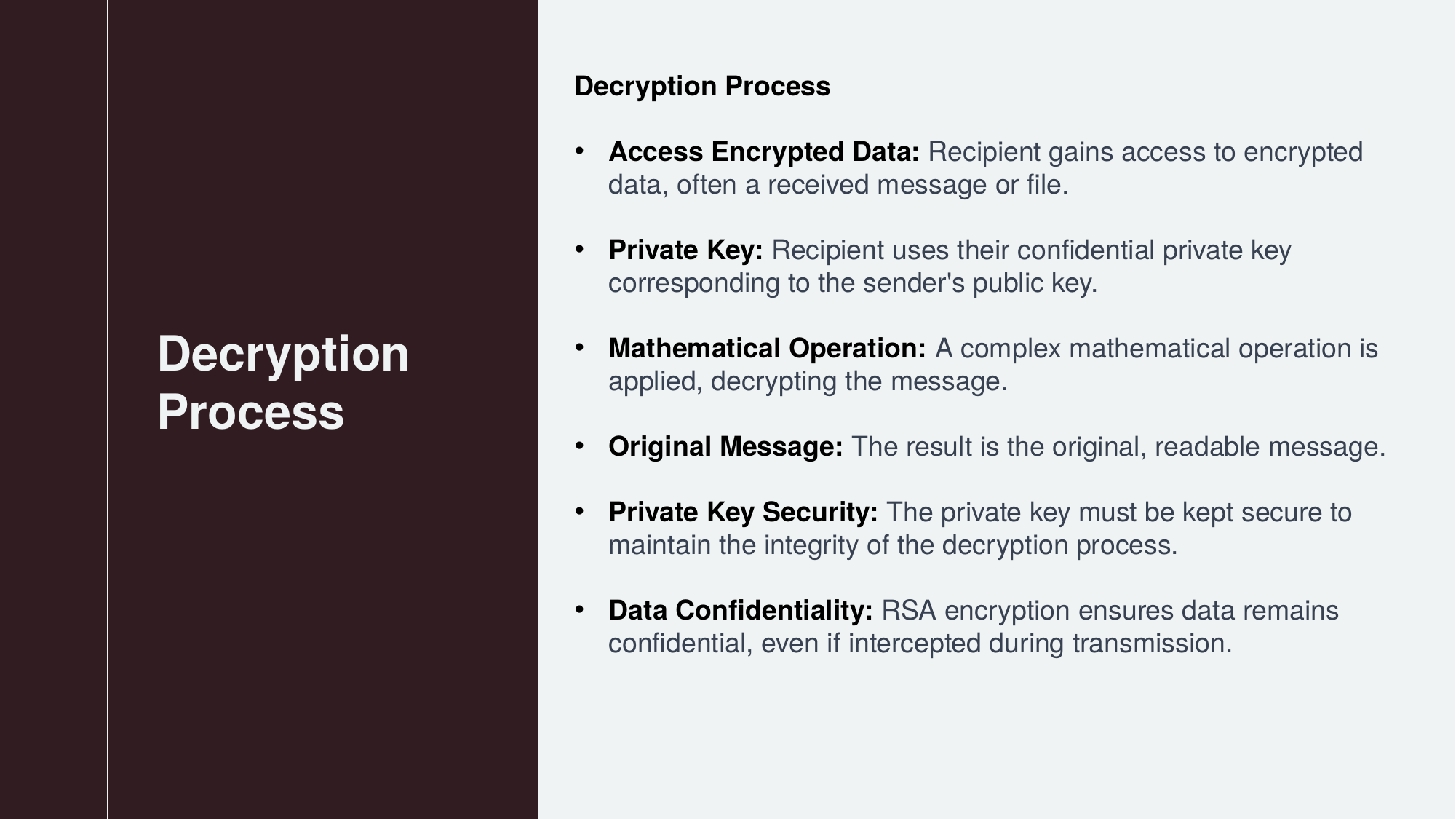

Decryption Process

Access Encrypted Data: Recipient gains access to encrypted data, often a received message or file.

Private Key: Recipient uses their confidential private key corresponding to the sender's public key.

Mathematical Operation: A complex mathematical operation is applied, decrypting the message.

Original Message: The result is the original, readable message.

Private Key Security: The private key must be kept secure to maintain the integrity of the decryption process.

Data Confidentiality: RSA encryption ensures data remains confidential, even if intercepted during transmission.

# Decryption Process